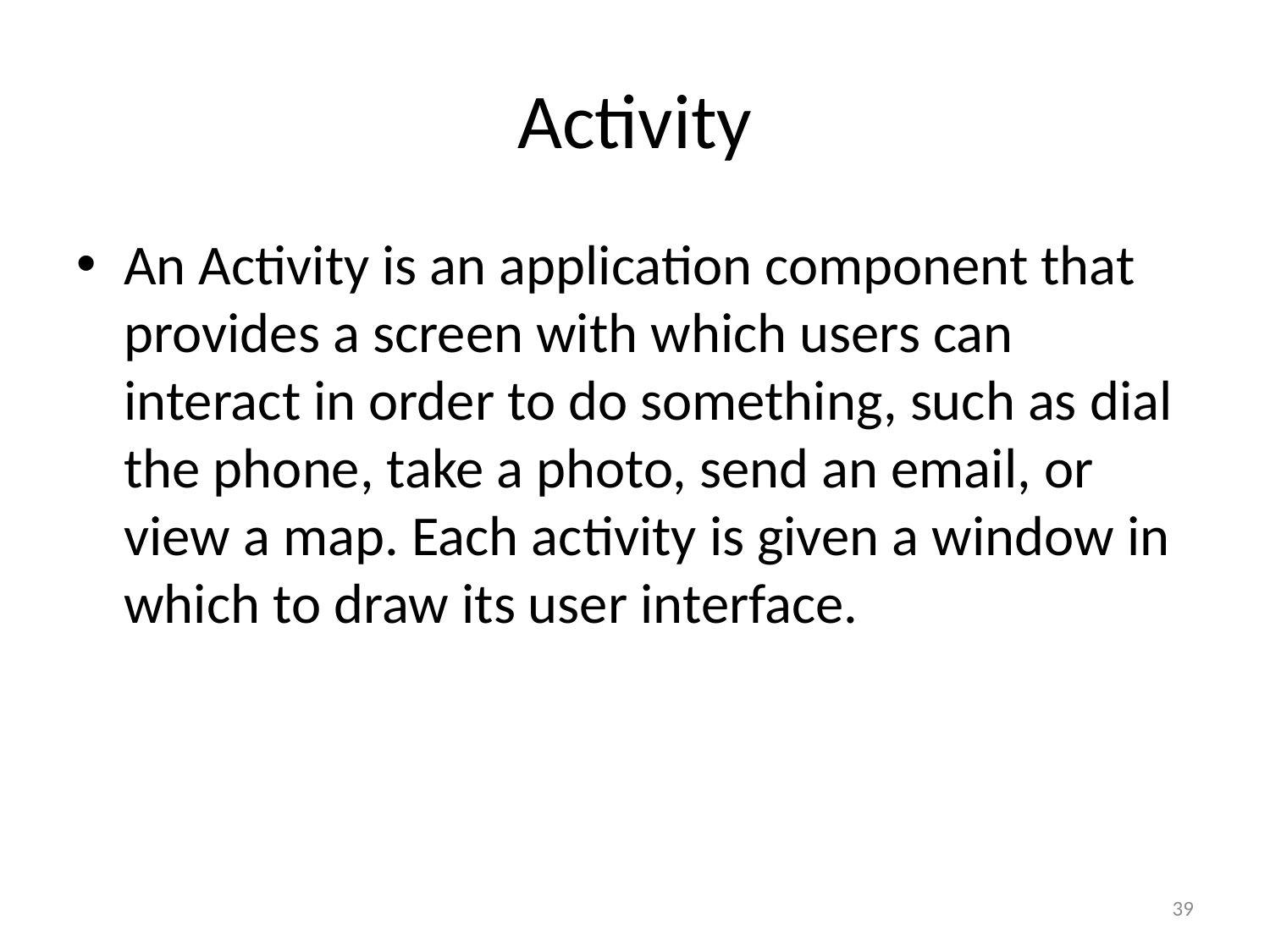

# Activity
An Activity is an application component that provides a screen with which users can interact in order to do something, such as dial the phone, take a photo, send an email, or view a map. Each activity is given a window in which to draw its user interface.
39